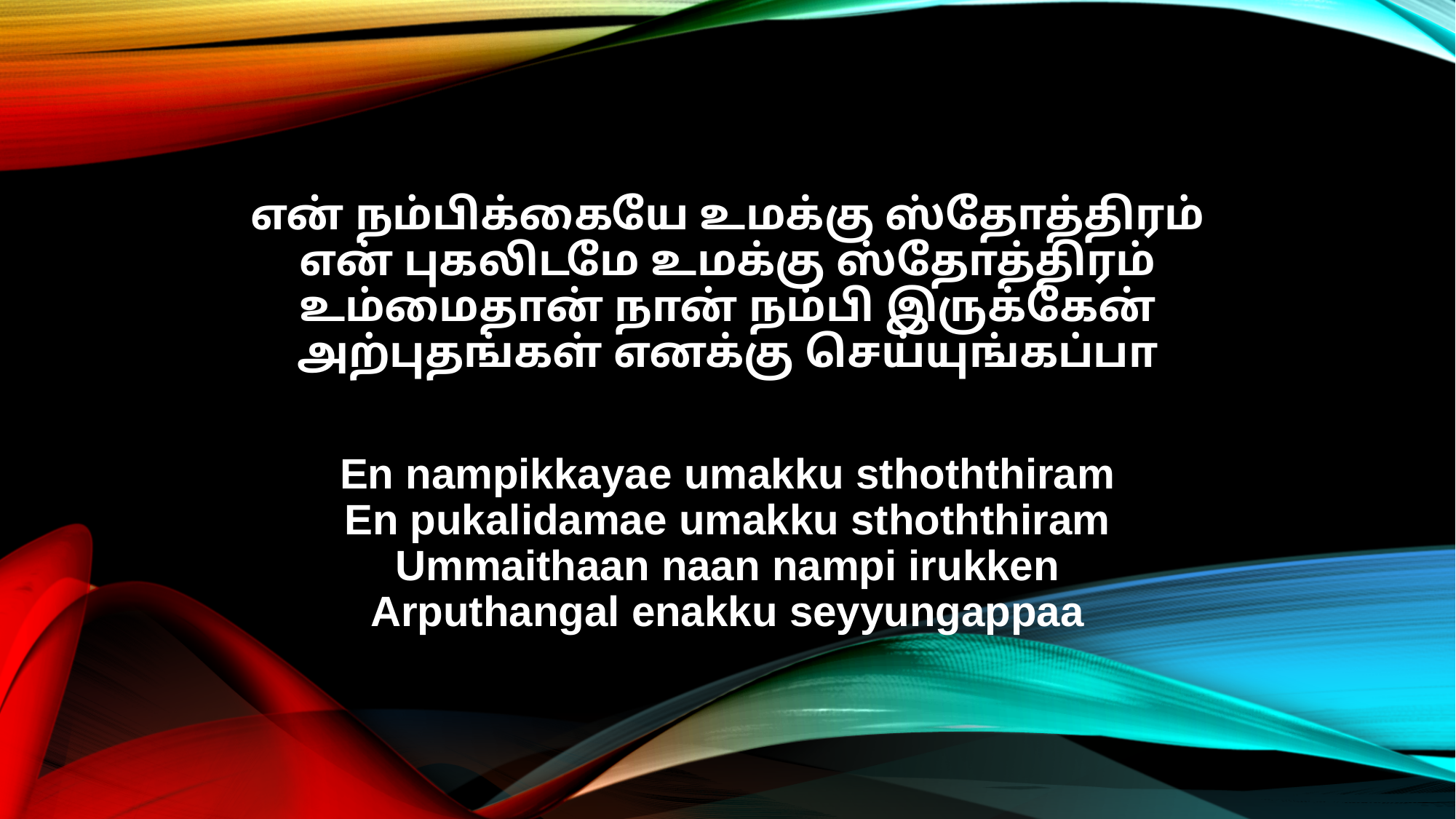

என் நம்பிக்கையே உமக்கு ஸ்தோத்திரம்
என் புகலிடமே உமக்கு ஸ்தோத்திரம்
உம்மைதான் நான் நம்பி இருக்கேன்
அற்புதங்கள் எனக்கு செய்யுங்கப்பா

En nampikkayae umakku sthoththiram
En pukalidamae umakku sthoththiram
Ummaithaan naan nampi irukken
Arputhangal enakku seyyungappaa